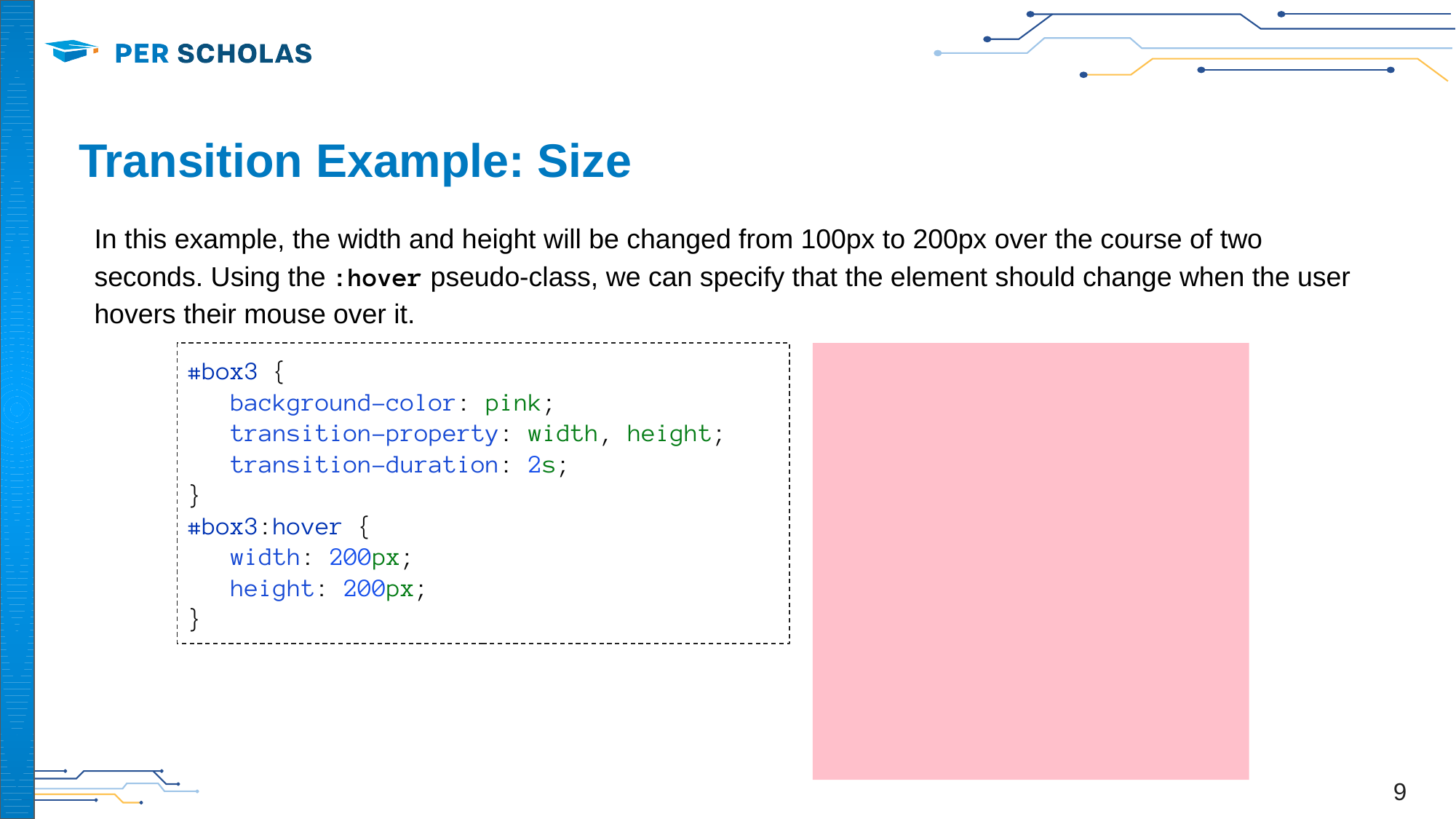

# Transition Example: Size
In this example, the width and height will be changed from 100px to 200px over the course of two seconds. Using the :hover pseudo-class, we can specify that the element should change when the user hovers their mouse over it.
#box3 {
   background-color: pink;
   transition-property: width, height;
   transition-duration: 2s;
}
#box3:hover {
   width: 200px;
   height: 200px;
}

9